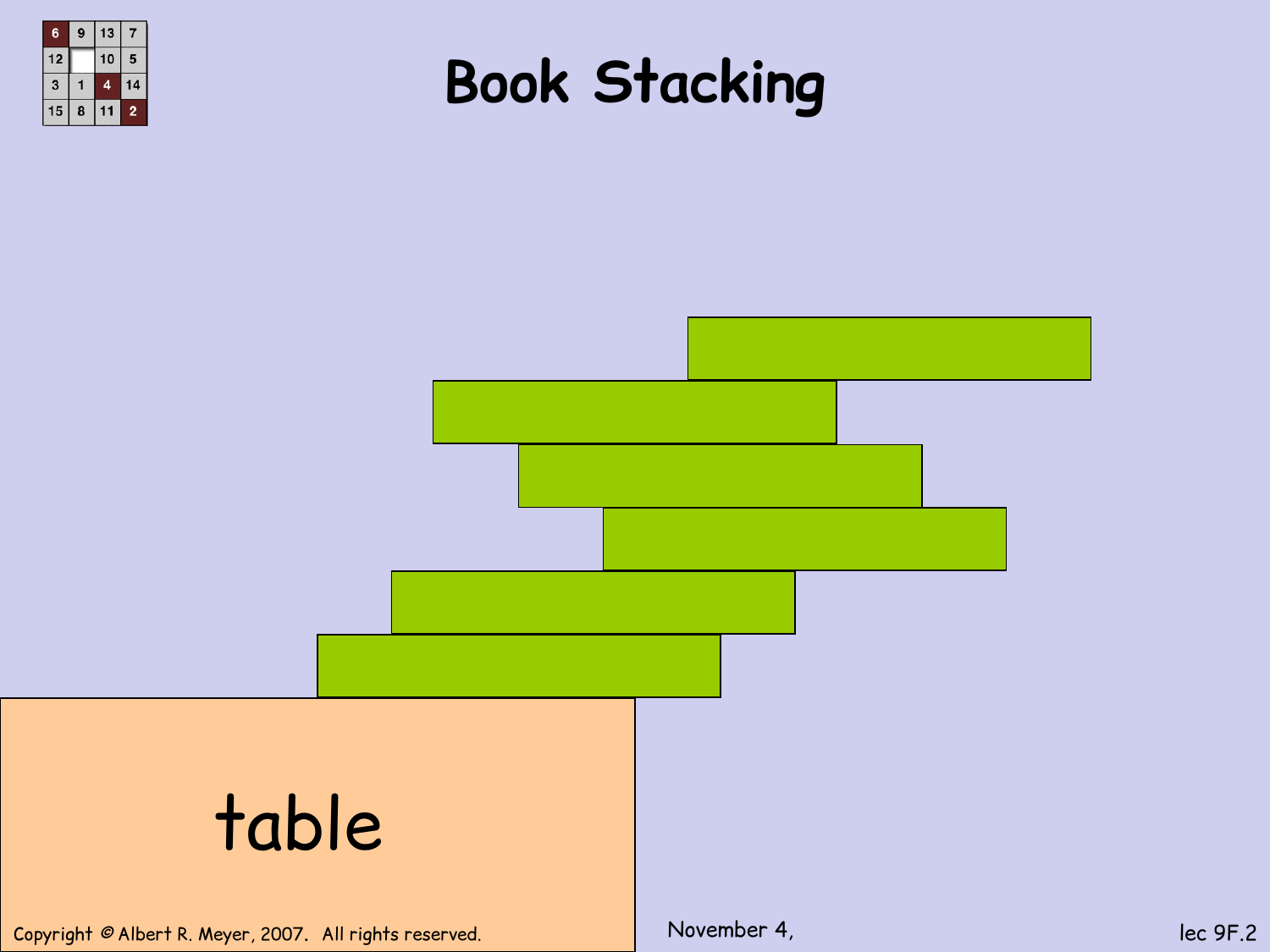

# Book Stacking

table
Copyright © Albert R. Meyer, 2007.  All rights reserved.